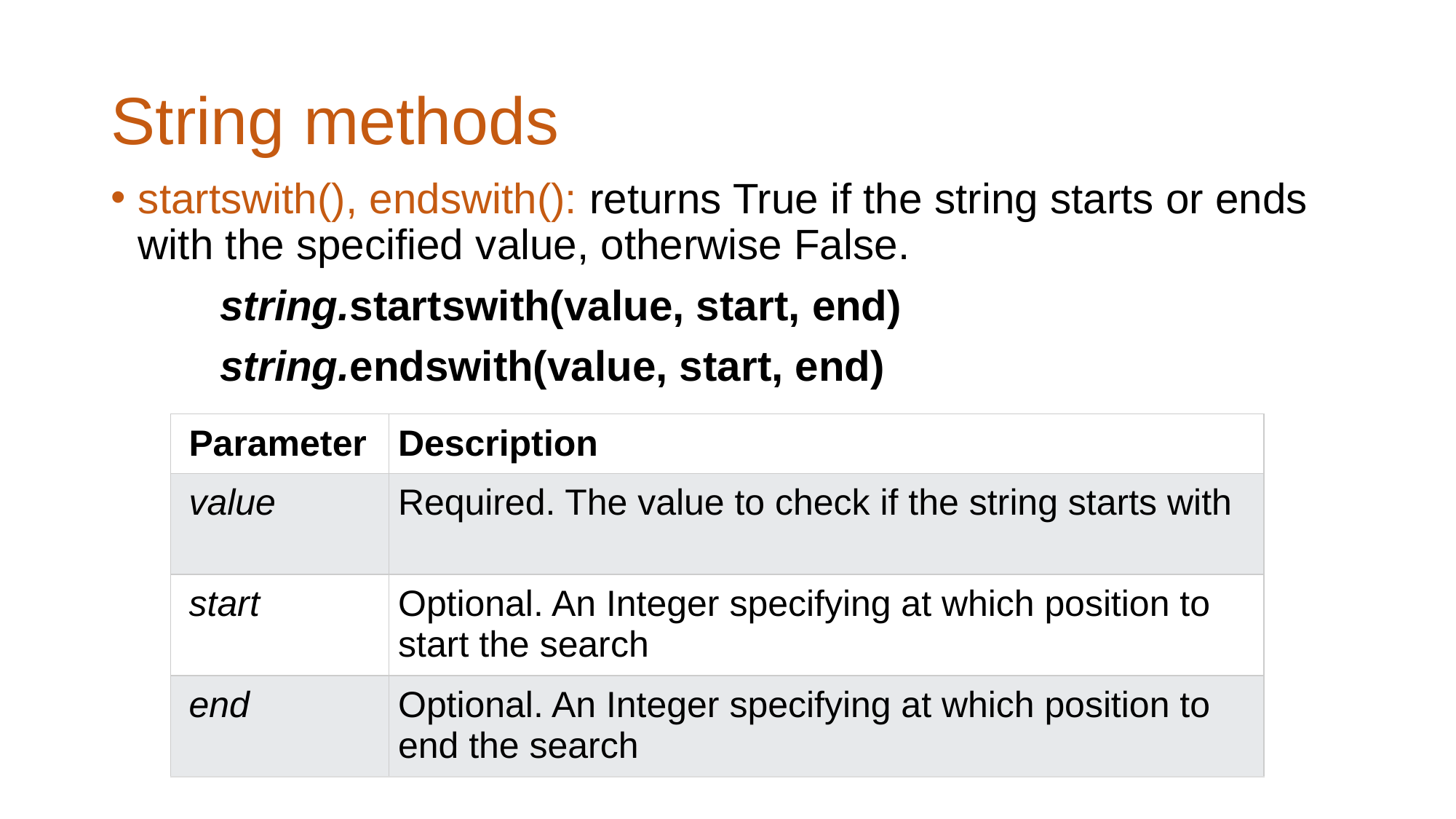

# String methods
startswith(), endswith(): returns True if the string starts or ends with the specified value, otherwise False.
	string.startswith(value, start, end)
	string.endswith(value, start, end)

| Parameter | Description |
| --- | --- |
| value | Required. The value to check if the string starts with |
| start | Optional. An Integer specifying at which position to start the search |
| end | Optional. An Integer specifying at which position to end the search |